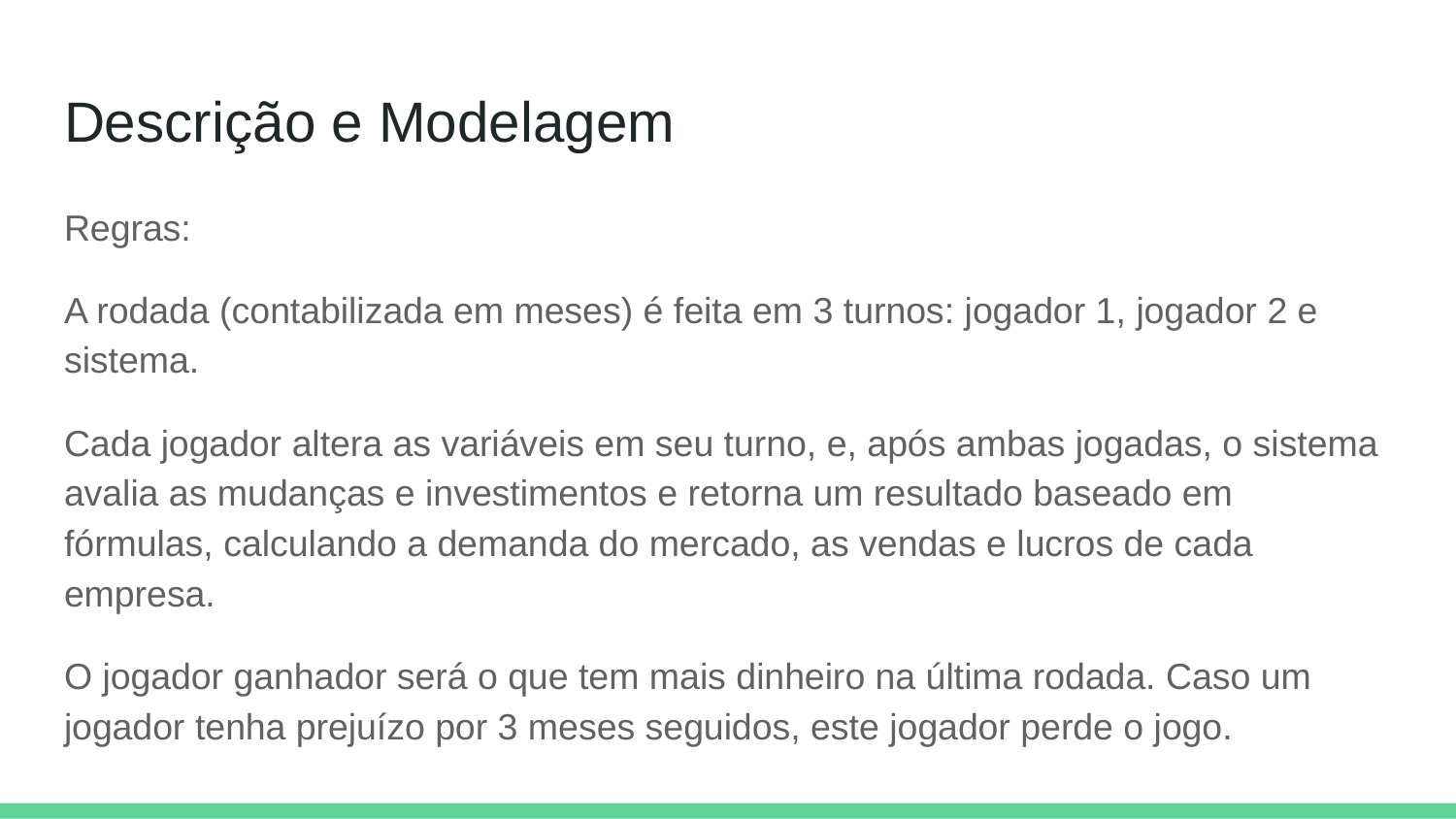

# Descrição e Modelagem
Regras:
A rodada (contabilizada em meses) é feita em 3 turnos: jogador 1, jogador 2 e sistema.
Cada jogador altera as variáveis em seu turno, e, após ambas jogadas, o sistema avalia as mudanças e investimentos e retorna um resultado baseado em fórmulas, calculando a demanda do mercado, as vendas e lucros de cada empresa.
O jogador ganhador será o que tem mais dinheiro na última rodada. Caso um jogador tenha prejuízo por 3 meses seguidos, este jogador perde o jogo.